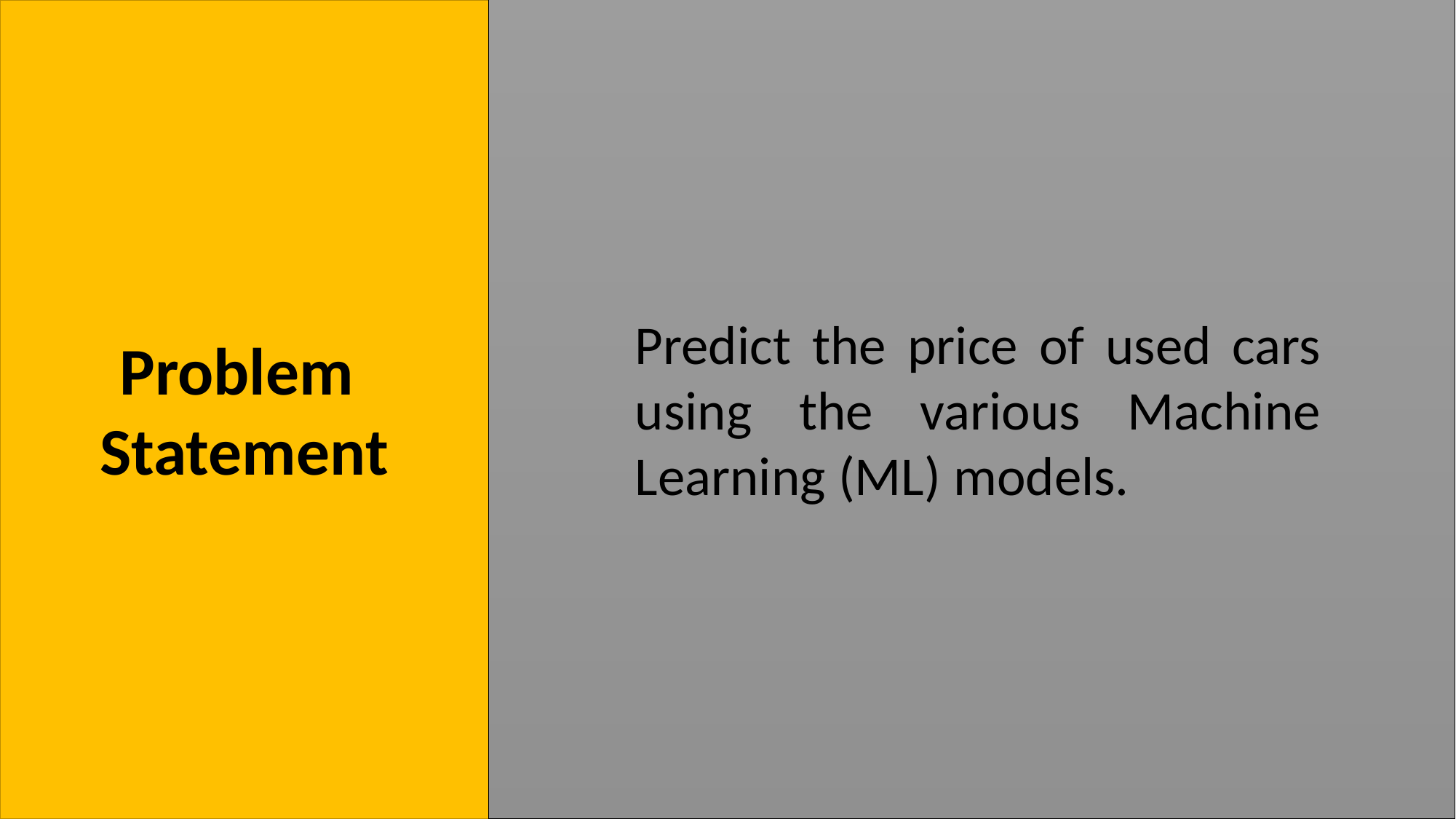

Predict the price of used cars using the various Machine Learning (ML) models.
Problem
Statement